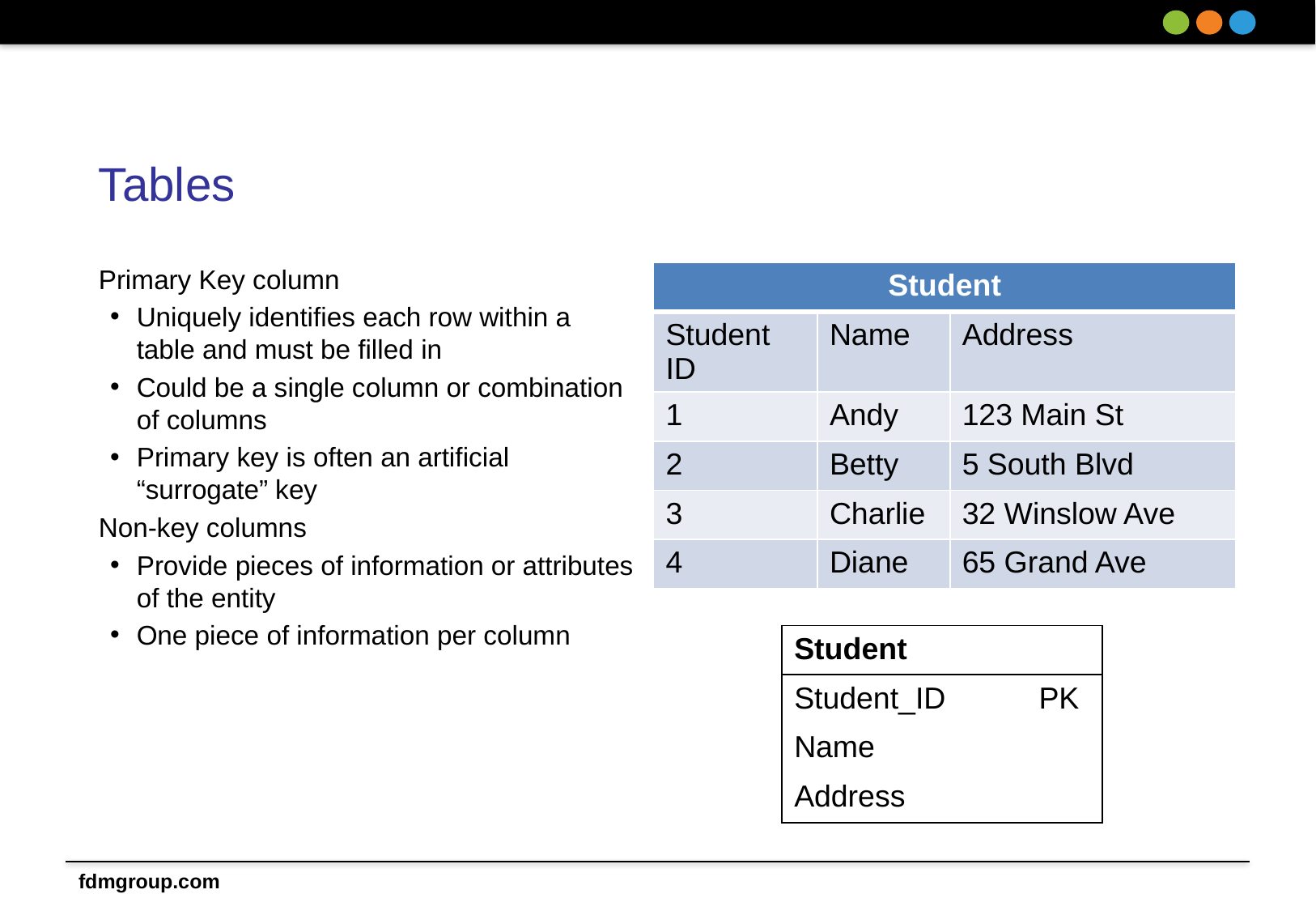

Tables
Primary Key column
Uniquely identifies each row within a table and must be filled in
Could be a single column or combination of columns
Primary key is often an artificial “surrogate” key
Non-key columns
Provide pieces of information or attributes of the entity
One piece of information per column

| Student |  |  |
| --- | --- | --- |
| Student ID | Name | Address |
| 1 | Andy | 123 Main St |
| 2 | Betty | 5 South Blvd |
| 3 | Charlie | 32 Winslow Ave |
| 4 | Diane | 65 Grand Ave |
| Student |
| --- |
| Student\_ID PK |
| Name |
| Address |